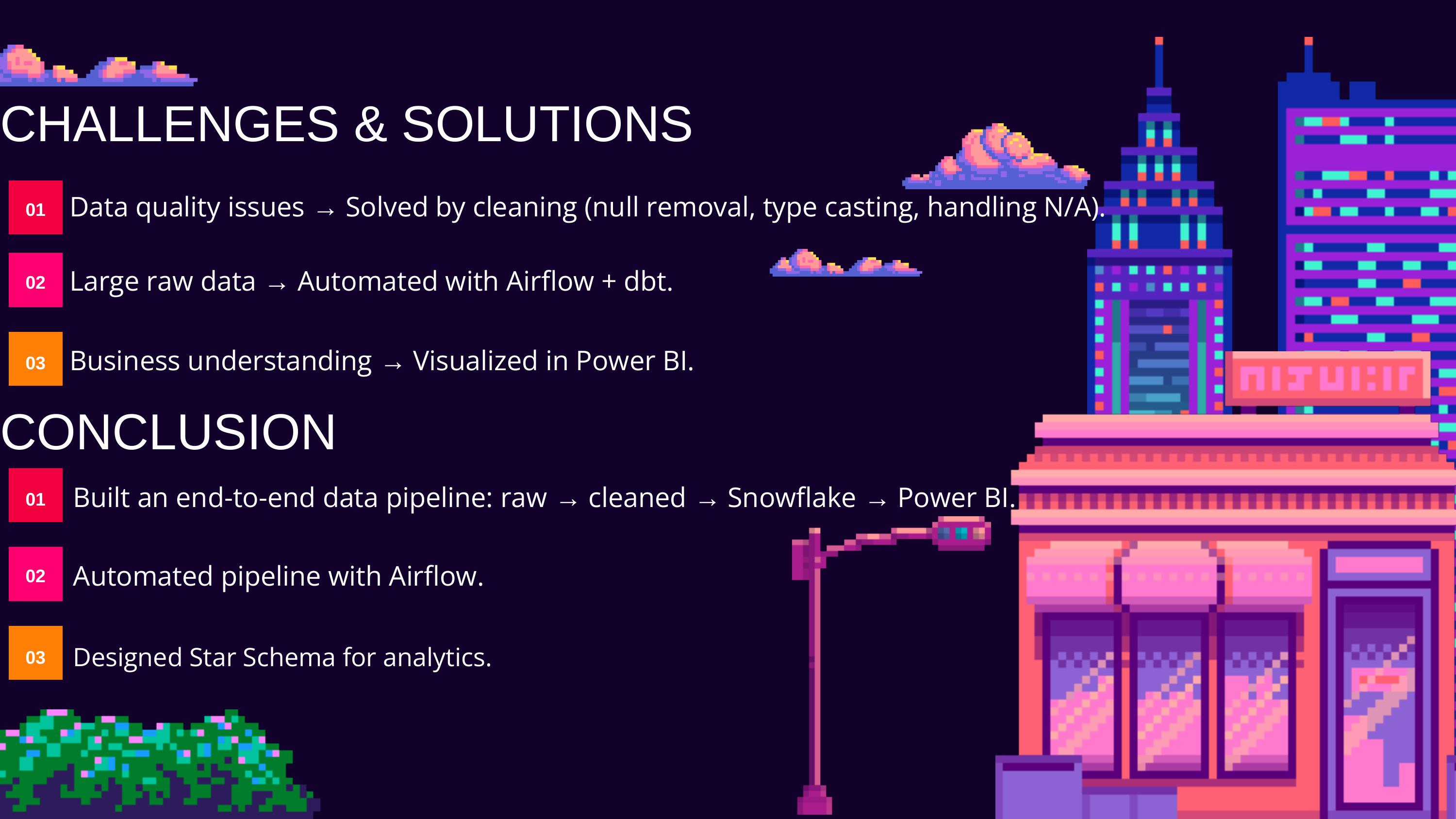

CHALLENGES & SOLUTIONS

 Data quality issues → Solved by cleaning (null removal, type casting, handling N/A).

01

 Large raw data → Automated with Airflow + dbt.

02

 Business understanding → Visualized in Power BI.

03

CONCLUSION

Built an end-to-end data pipeline: raw → cleaned → Snowflake → Power BI.
01

Automated pipeline with Airflow.
02

Designed Star Schema for analytics.
03